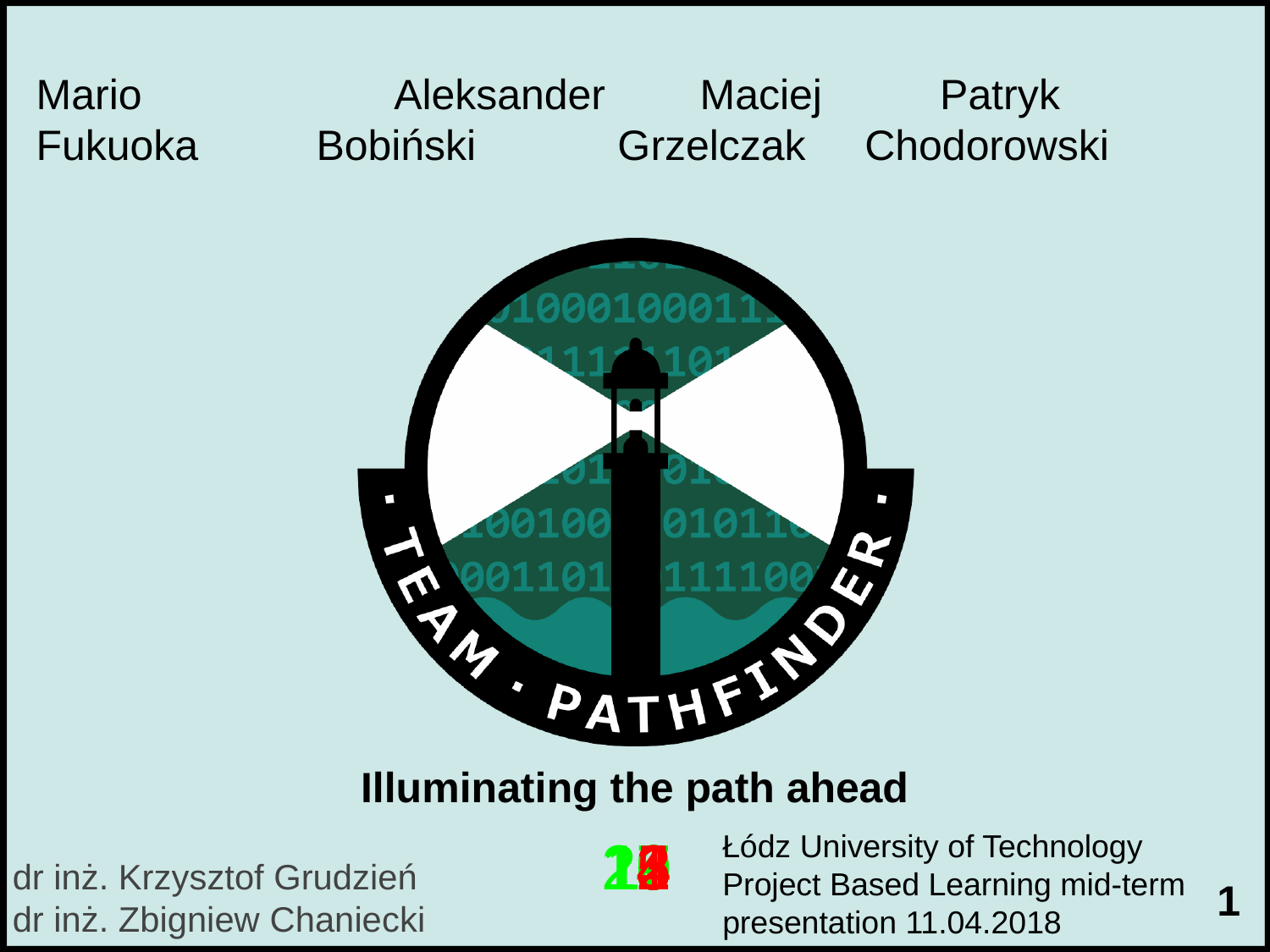

Mario	           Aleksander        Maciej          Patryk
  Fukuoka          Bobiński            Grzelczak     Chodorowski
Illuminating the path ahead
dr inż. Krzysztof Grudzień
dr inż. Zbigniew Chaniecki
20
19
18
17
16
15
14
13
12
11
10
9
8
7
6
5
4
3
2
1
Łódz University of Technology
Project Based Learning mid-term presentation 11.04.2018
1